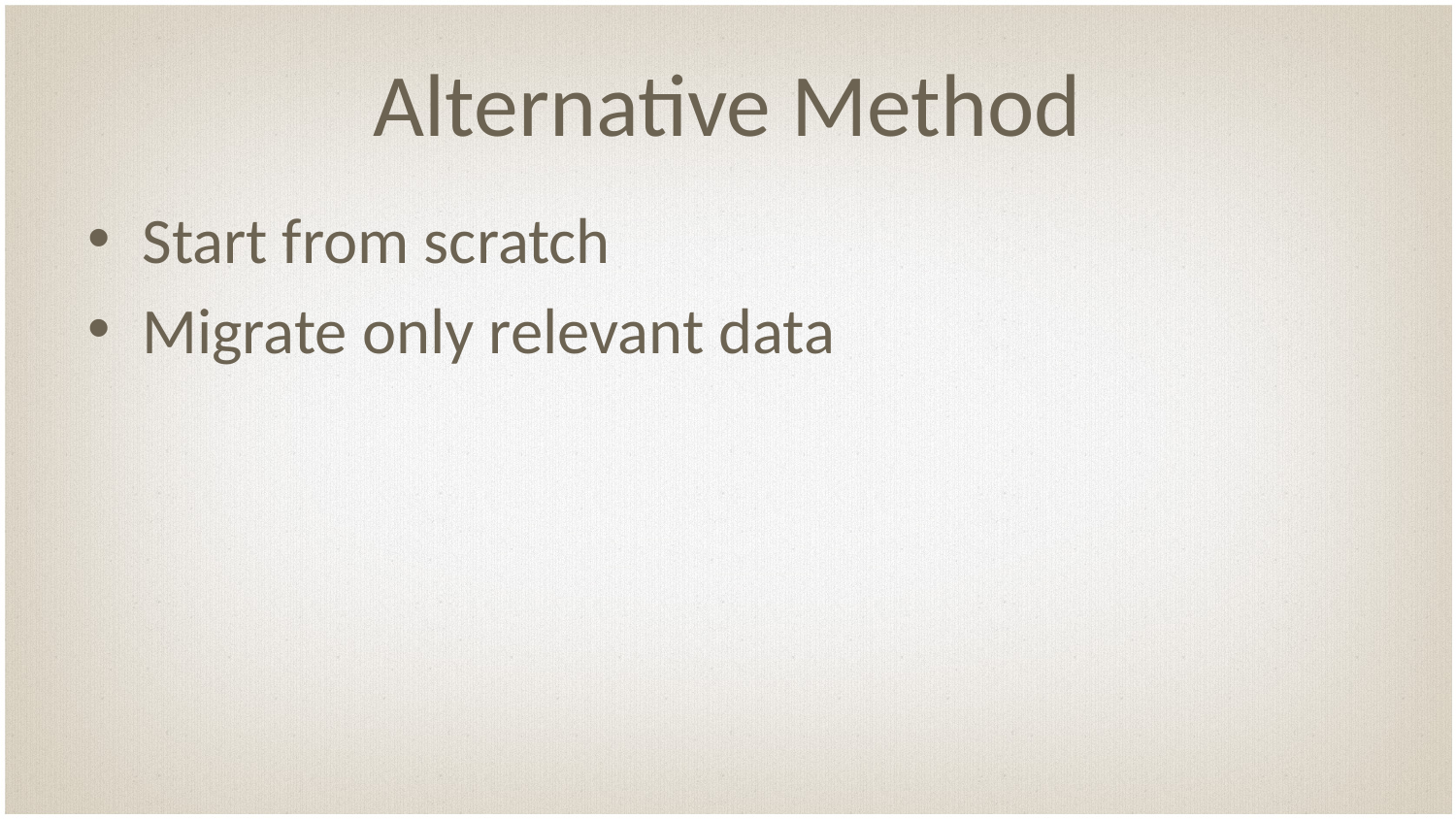

# Alternative Method
Start from scratch
Migrate only relevant data